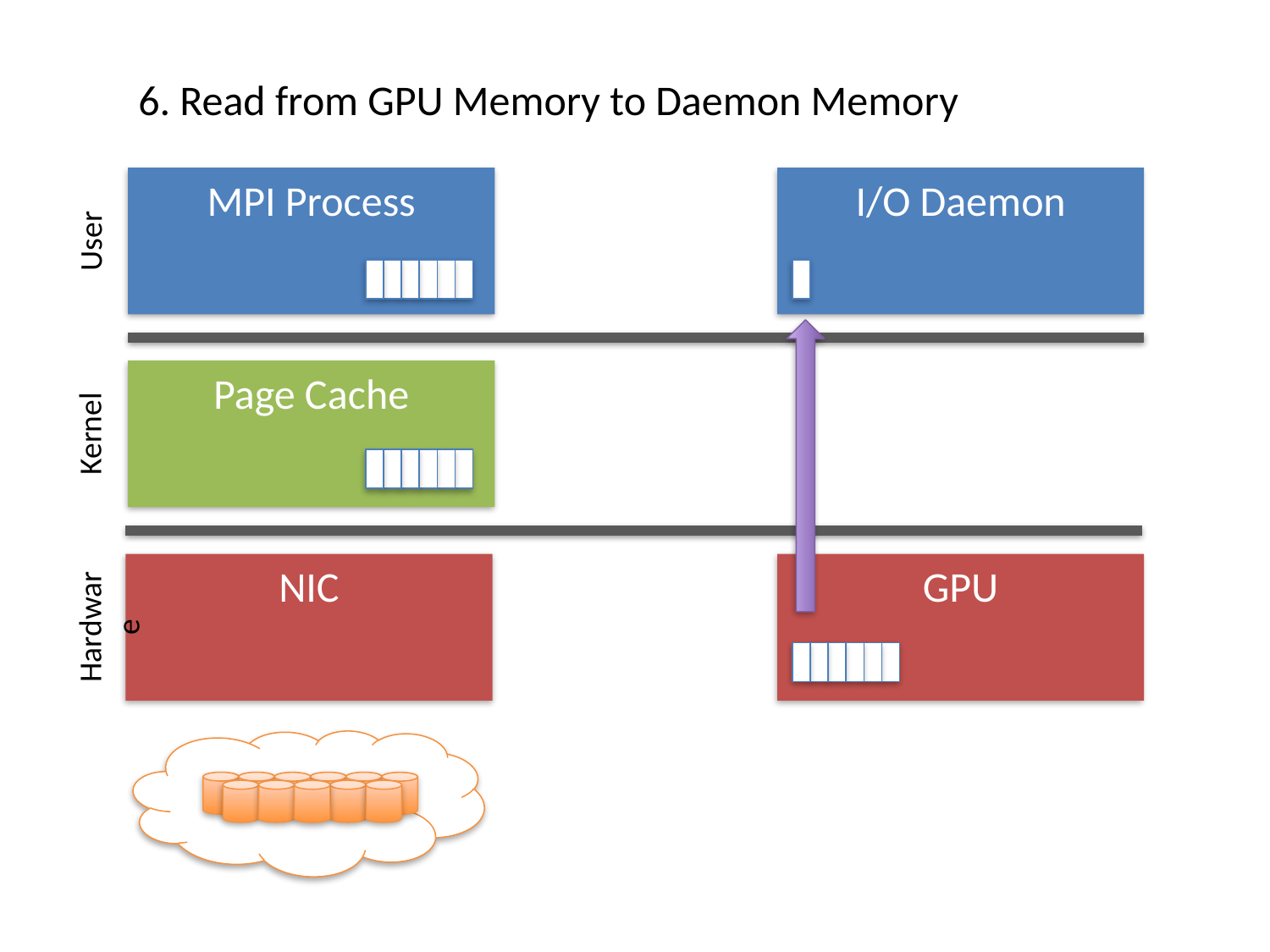

6. Read from GPU Memory to Daemon Memory
User
MPI Process
I/O Daemon

Kernel
Page Cache

Hardware
NIC
GPU